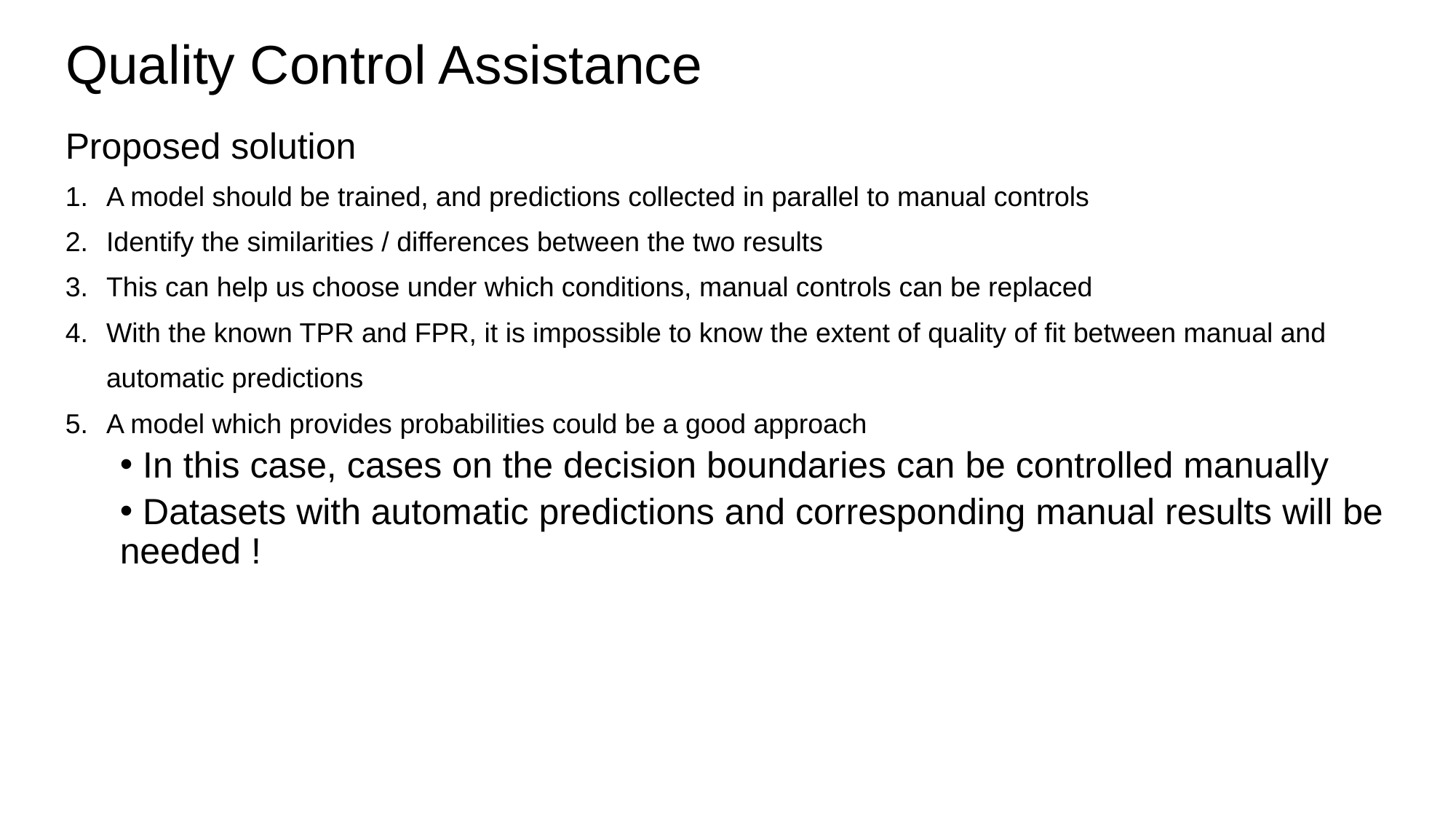

# Quality Control Assistance
Proposed solution
A model should be trained, and predictions collected in parallel to manual controls
Identify the similarities / differences between the two results
This can help us choose under which conditions, manual controls can be replaced
With the known TPR and FPR, it is impossible to know the extent of quality of fit between manual and automatic predictions
A model which provides probabilities could be a good approach
 In this case, cases on the decision boundaries can be controlled manually
 Datasets with automatic predictions and corresponding manual results will be needed !